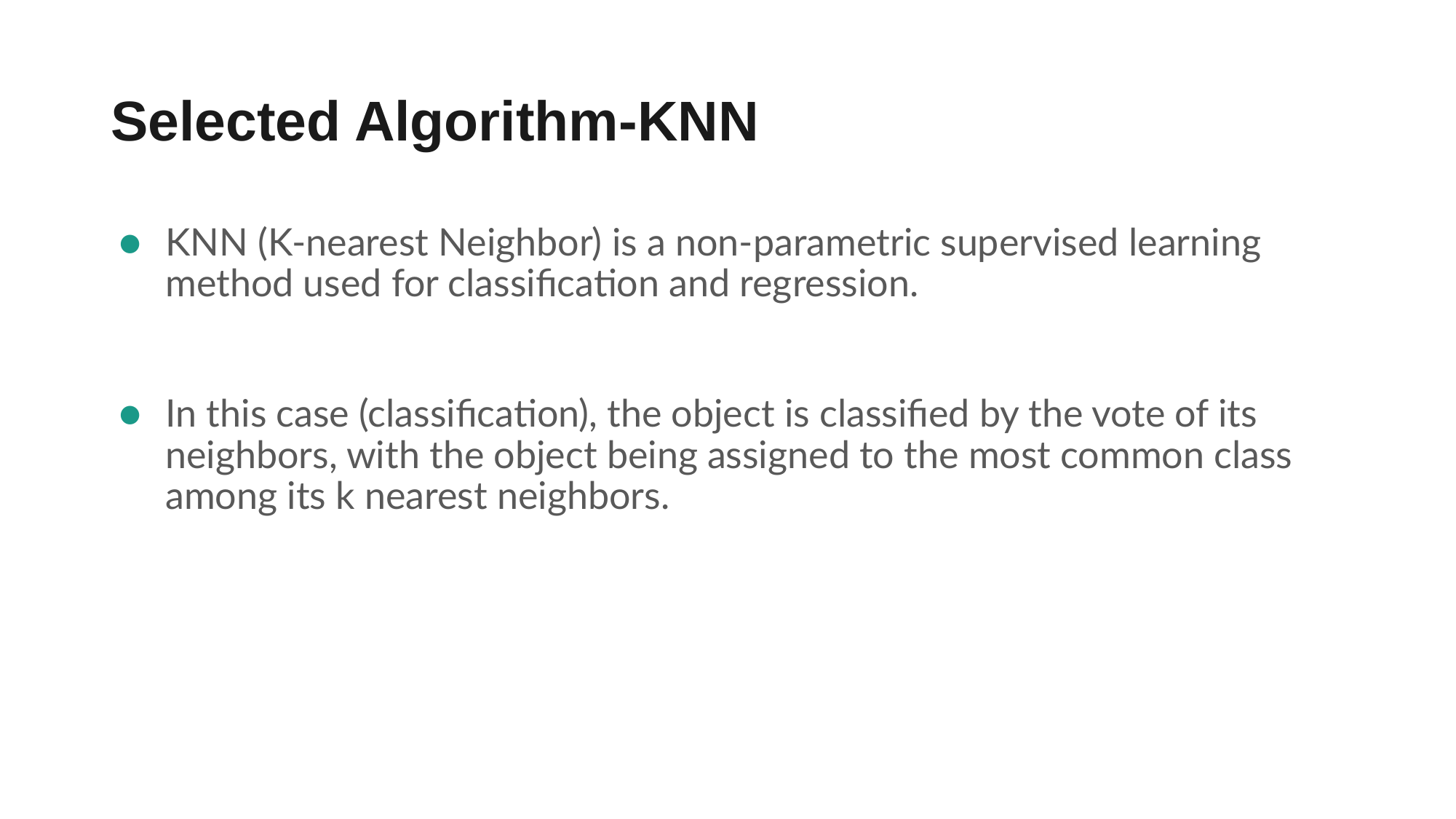

# Selected Algorithm-KNN
KNN (K-nearest Neighbor) is a non-parametric supervised learning method used for classification and regression.

In this case (classification), the object is classified by the vote of its neighbors, with the object being assigned to the most common class  among its k nearest neighbors.